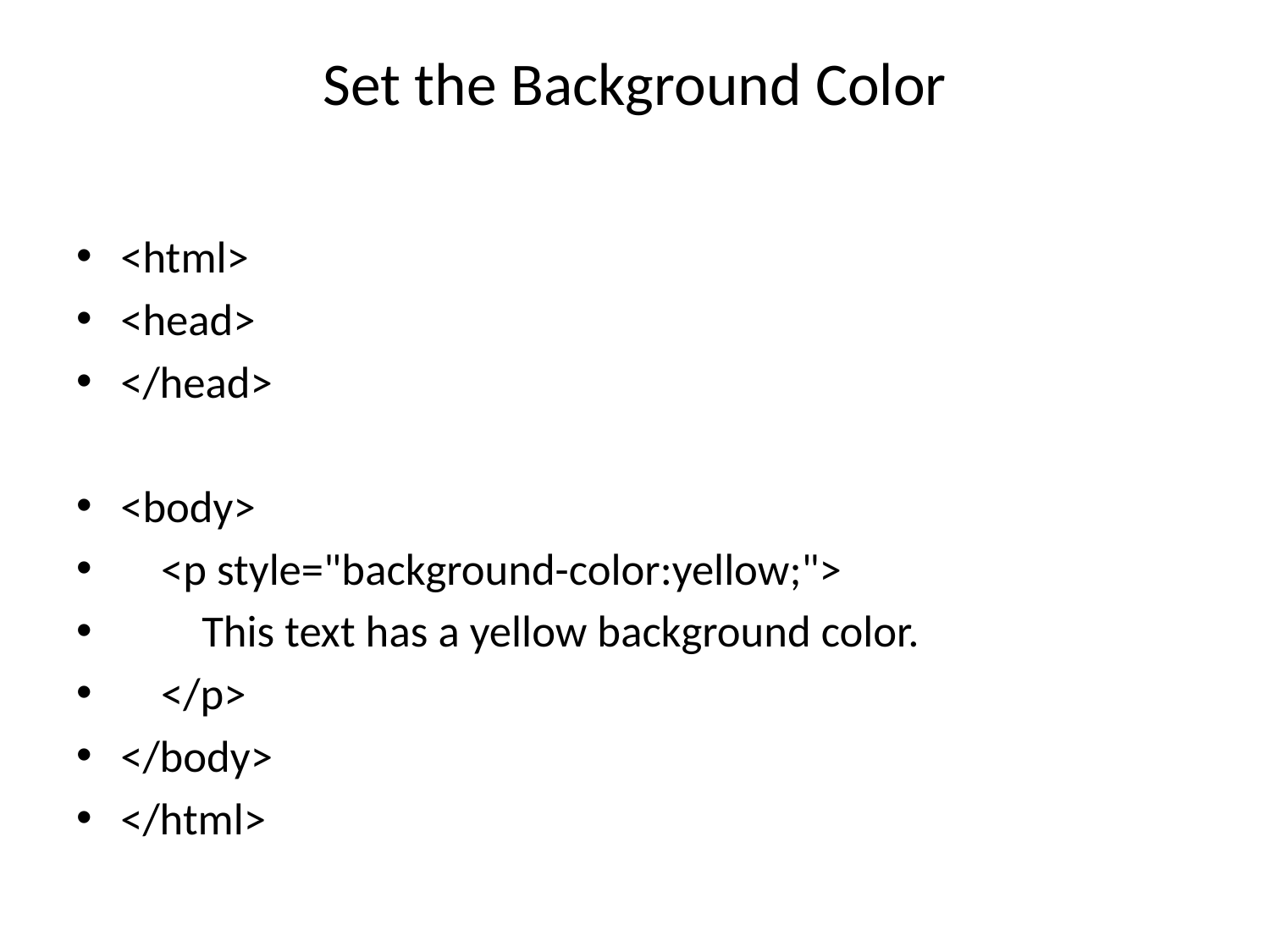

# Set the Background Color
<html>
<head>
</head>

<body>
    <p style="background-color:yellow;">
        This text has a yellow background color.
    </p>
</body>
</html>